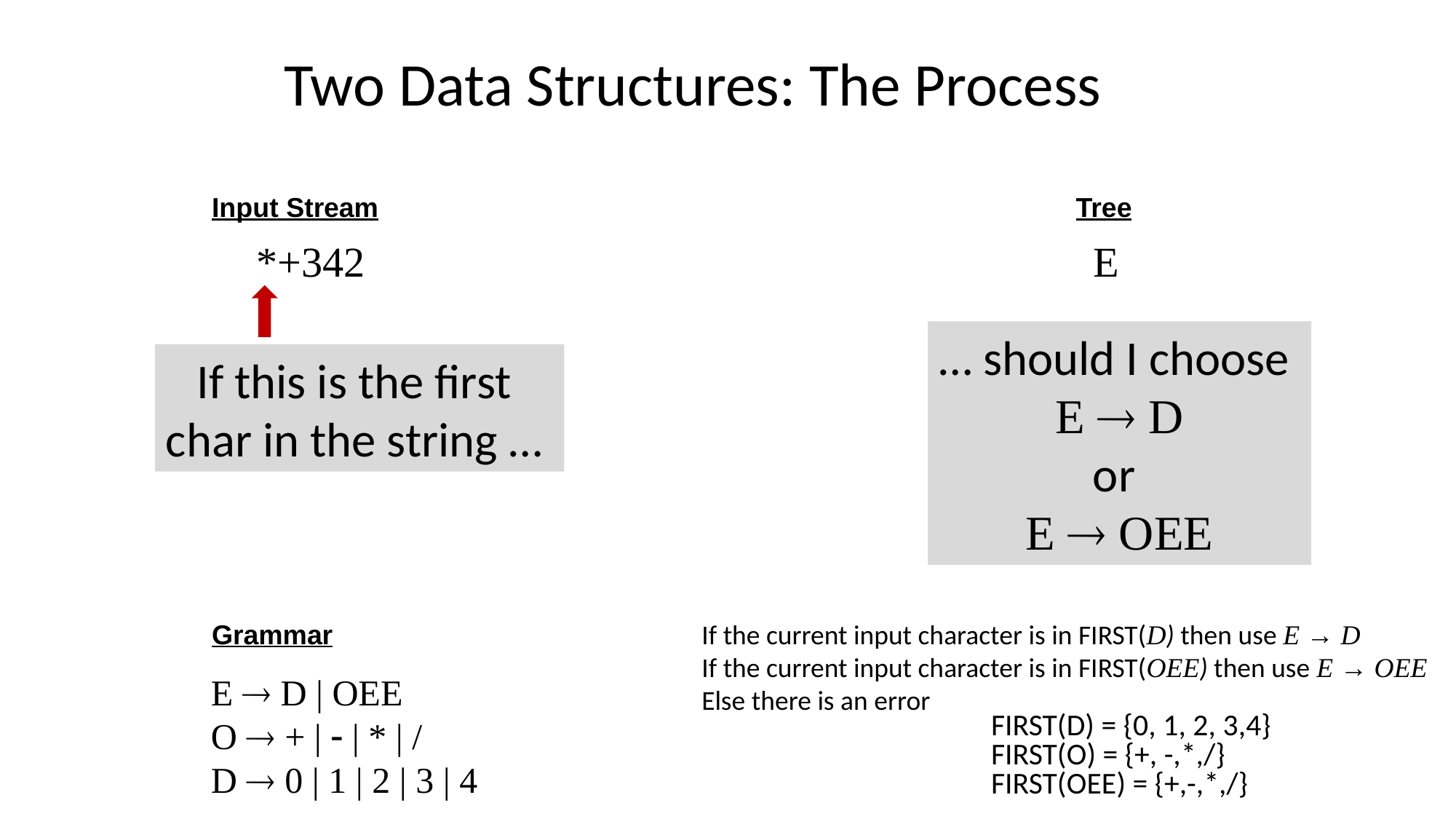

# Two Data Structures: The Process
Input Stream
Tree
E
*+342

… should I choose
E → D
or
E → OEE
If this is the first
char in the string …
Grammar
If the current input character is in FIRST(D) then use E → D
If the current input character is in FIRST(OEE) then use E → OEE
Else there is an error
E → D | OEE
O → + | − | * | /
D → 0 | 1 | 2 | 3 | 4
FIRST(D) = {0, 1, 2, 3,4}
FIRST(O) = {+, -,*,/}
FIRST(OEE) = {+,-,*,/}